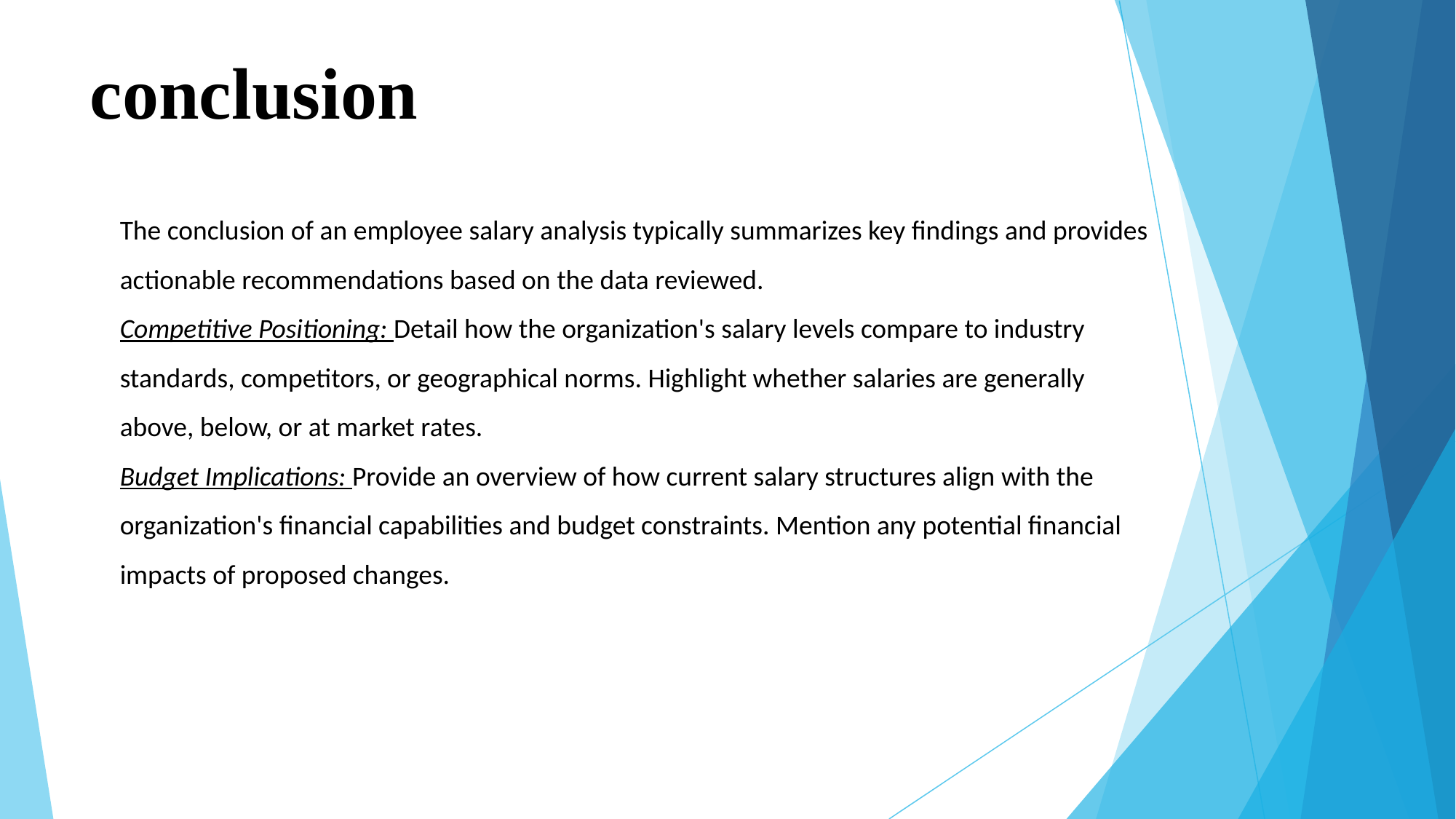

# conclusion
The conclusion of an employee salary analysis typically summarizes key findings and provides actionable recommendations based on the data reviewed.
Competitive Positioning: Detail how the organization's salary levels compare to industry standards, competitors, or geographical norms. Highlight whether salaries are generally above, below, or at market rates.
Budget Implications: Provide an overview of how current salary structures align with the organization's financial capabilities and budget constraints. Mention any potential financial impacts of proposed changes.